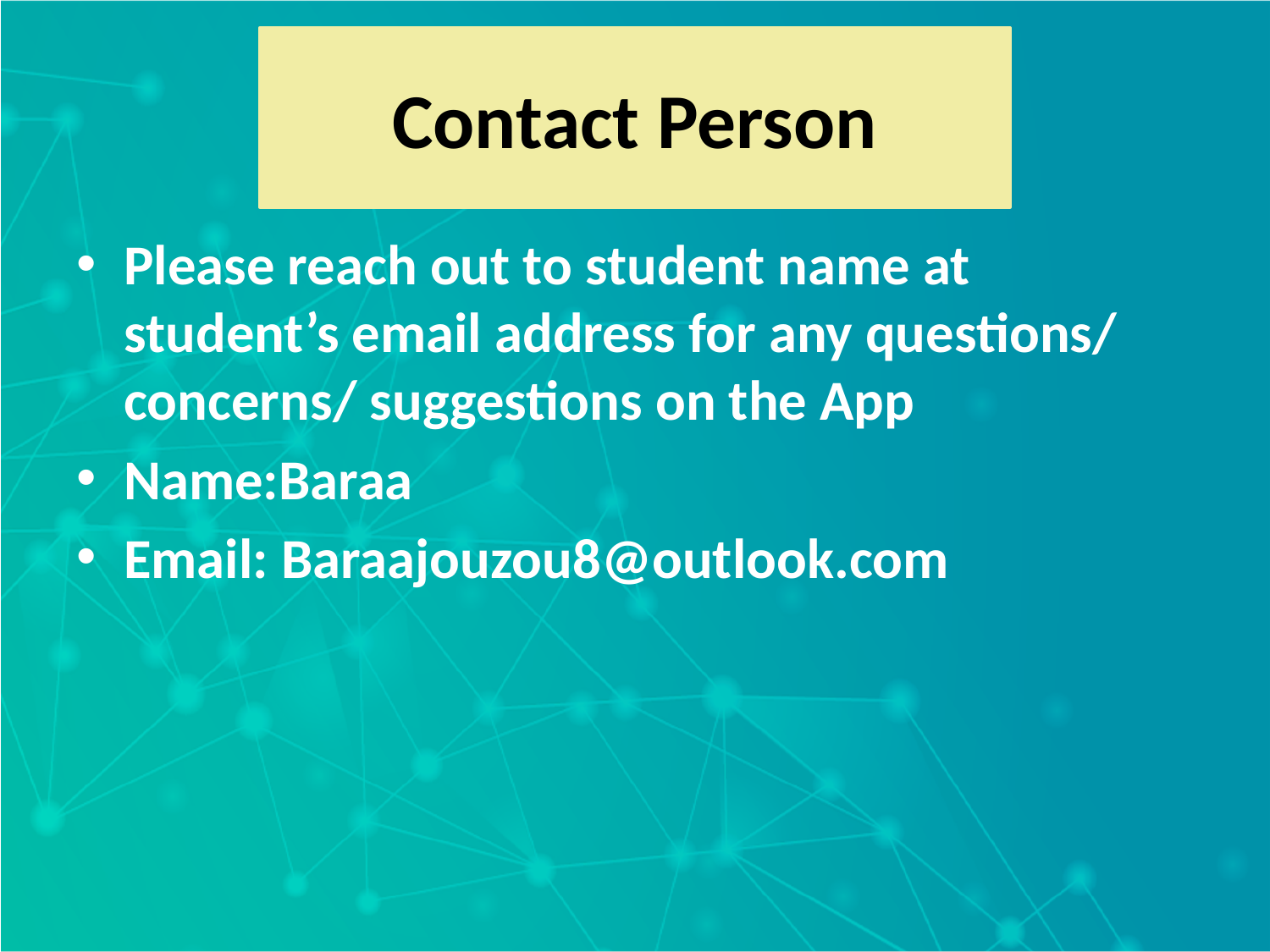

Contact Person
Please reach out to student name at student’s email address for any questions/ concerns/ suggestions on the App
Name:Baraa
Email: Baraajouzou8@outlook.com